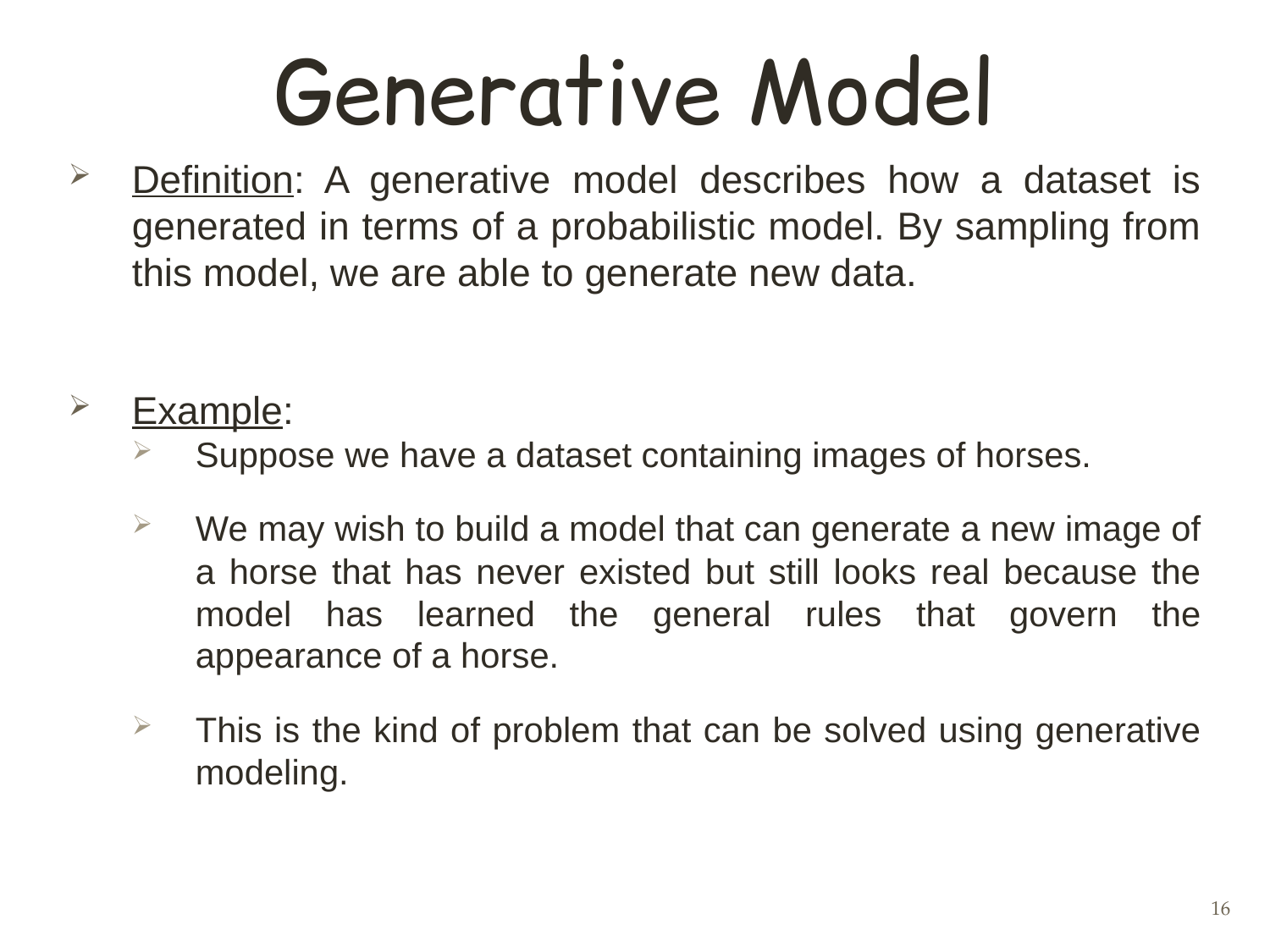

# Generative Model
Definition: A generative model describes how a dataset is generated in terms of a probabilistic model. By sampling from this model, we are able to generate new data.

Example:
Suppose we have a dataset containing images of horses.
We may wish to build a model that can generate a new image of a horse that has never existed but still looks real because the model has learned the general rules that govern the appearance of a horse.
This is the kind of problem that can be solved using generative modeling.
16